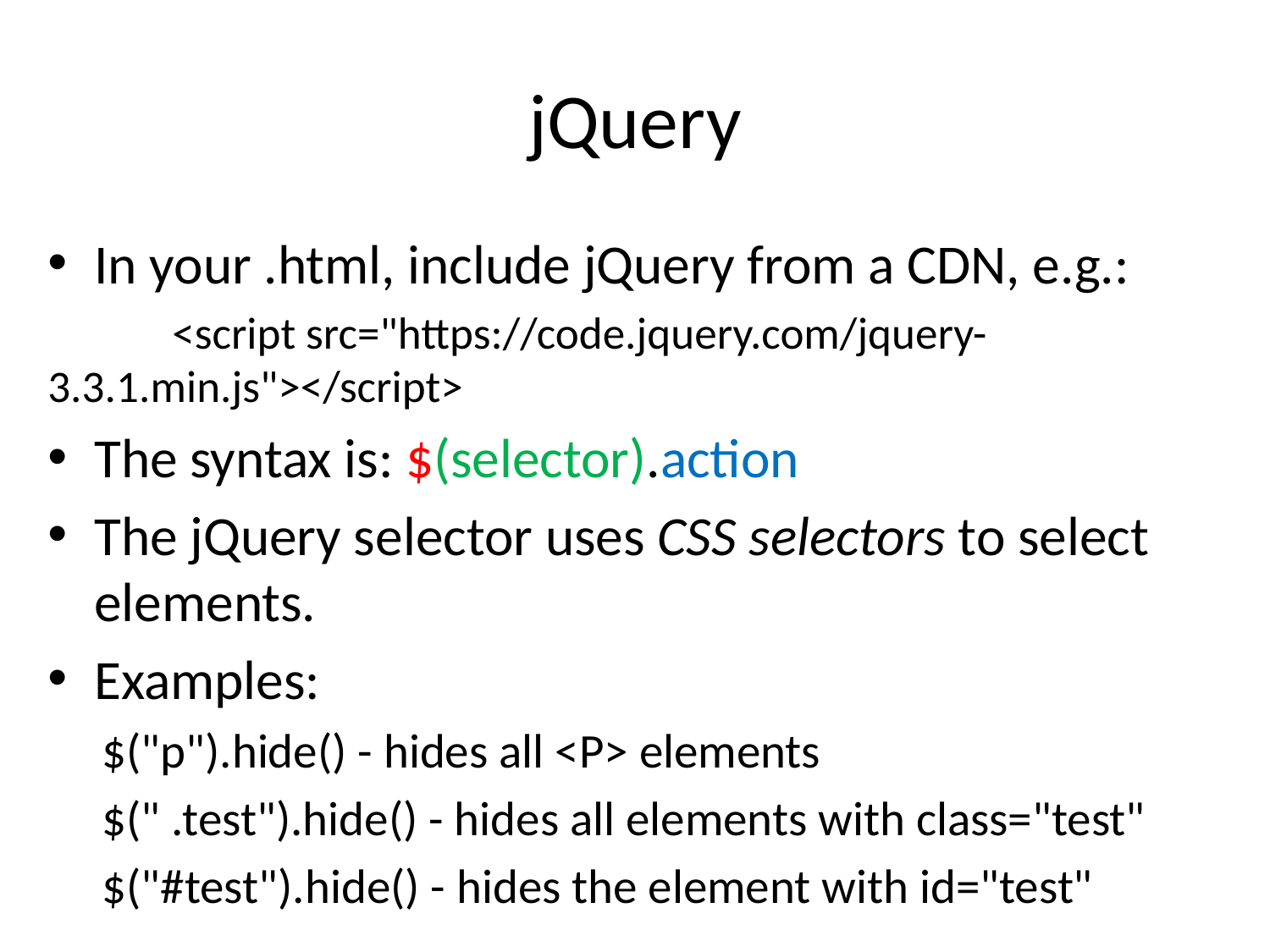

# jQuery
In your .html, include jQuery from a CDN, e.g.:
	<script src="https://code.jquery.com/jquery-			3.3.1.min.js"></script>
The syntax is: $(selector).action
The jQuery selector uses CSS selectors to select elements.
Examples:
$("p").hide() - hides all <P> elements
$(" .test").hide() - hides all elements with class="test"
$("#test").hide() - hides the element with id="test"